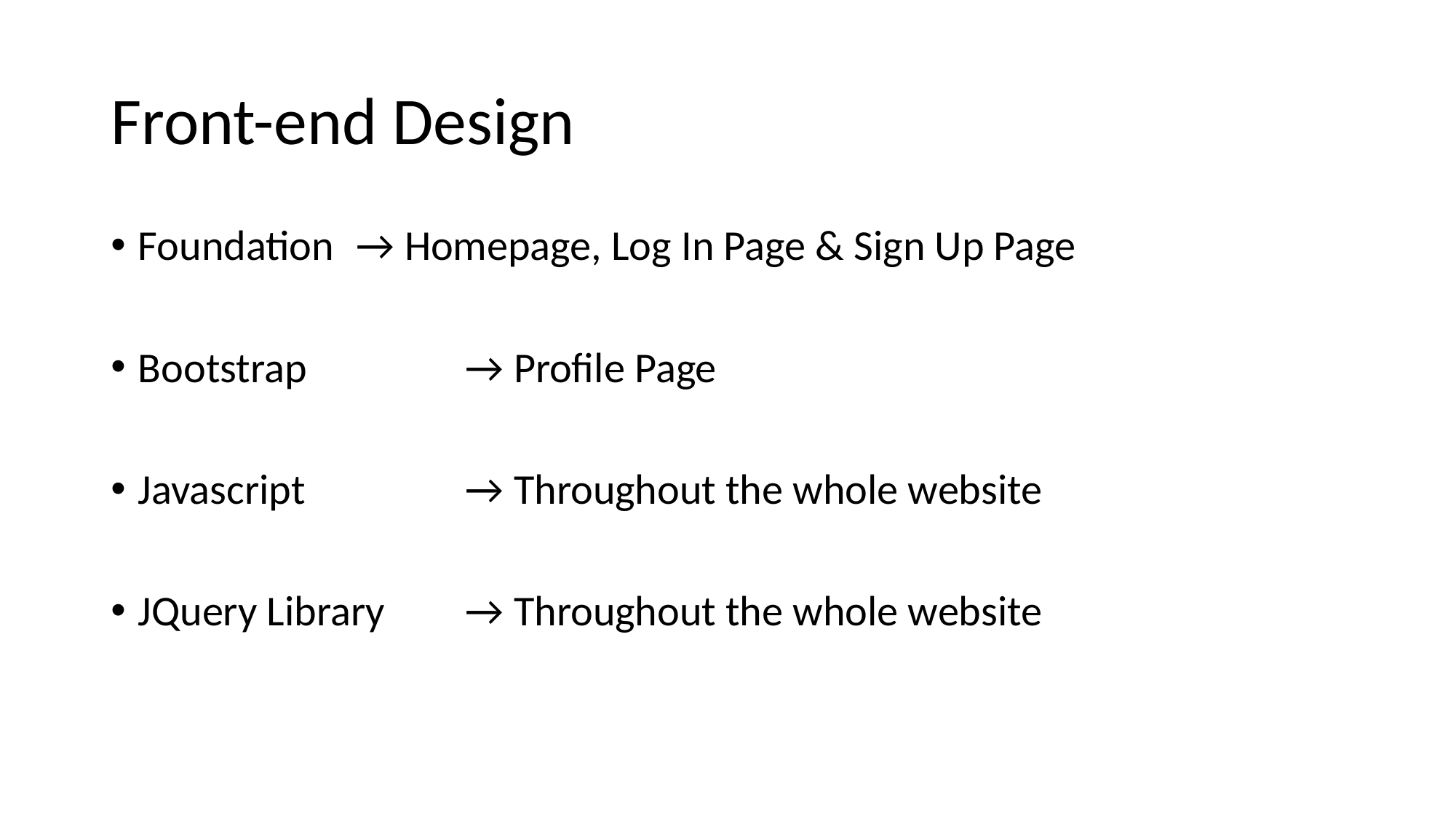

# Front-end Design
Foundation 	→ Homepage, Log In Page & Sign Up Page

Bootstrap		→ Profile Page

Javascript 		→ Throughout the whole website

JQuery Library 	→ Throughout the whole website